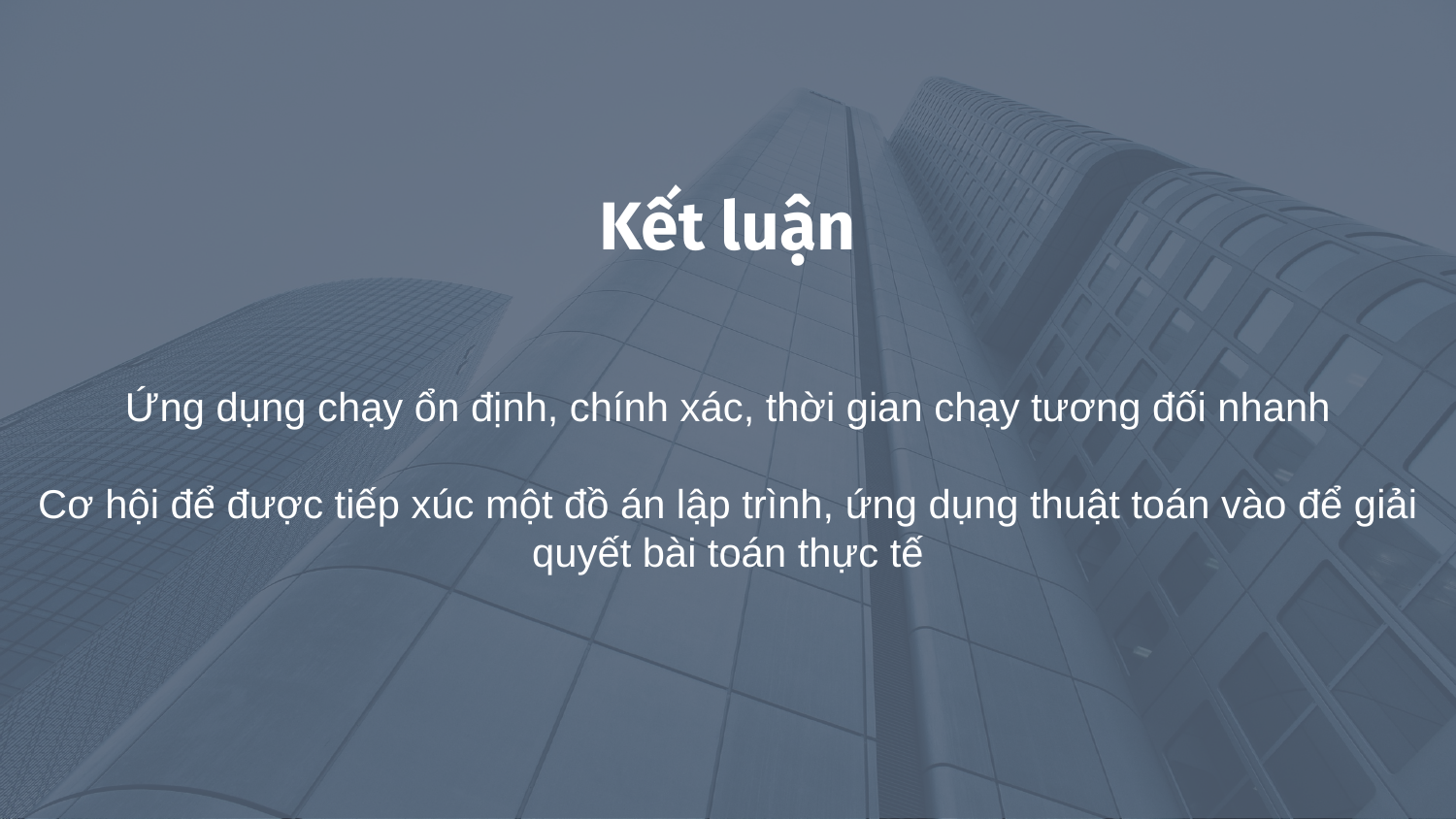

Kết luận
Ứng dụng chạy ổn định, chính xác, thời gian chạy tương đối nhanh

Cơ hội để được tiếp xúc một đồ án lập trình, ứng dụng thuật toán vào để giải quyết bài toán thực tế